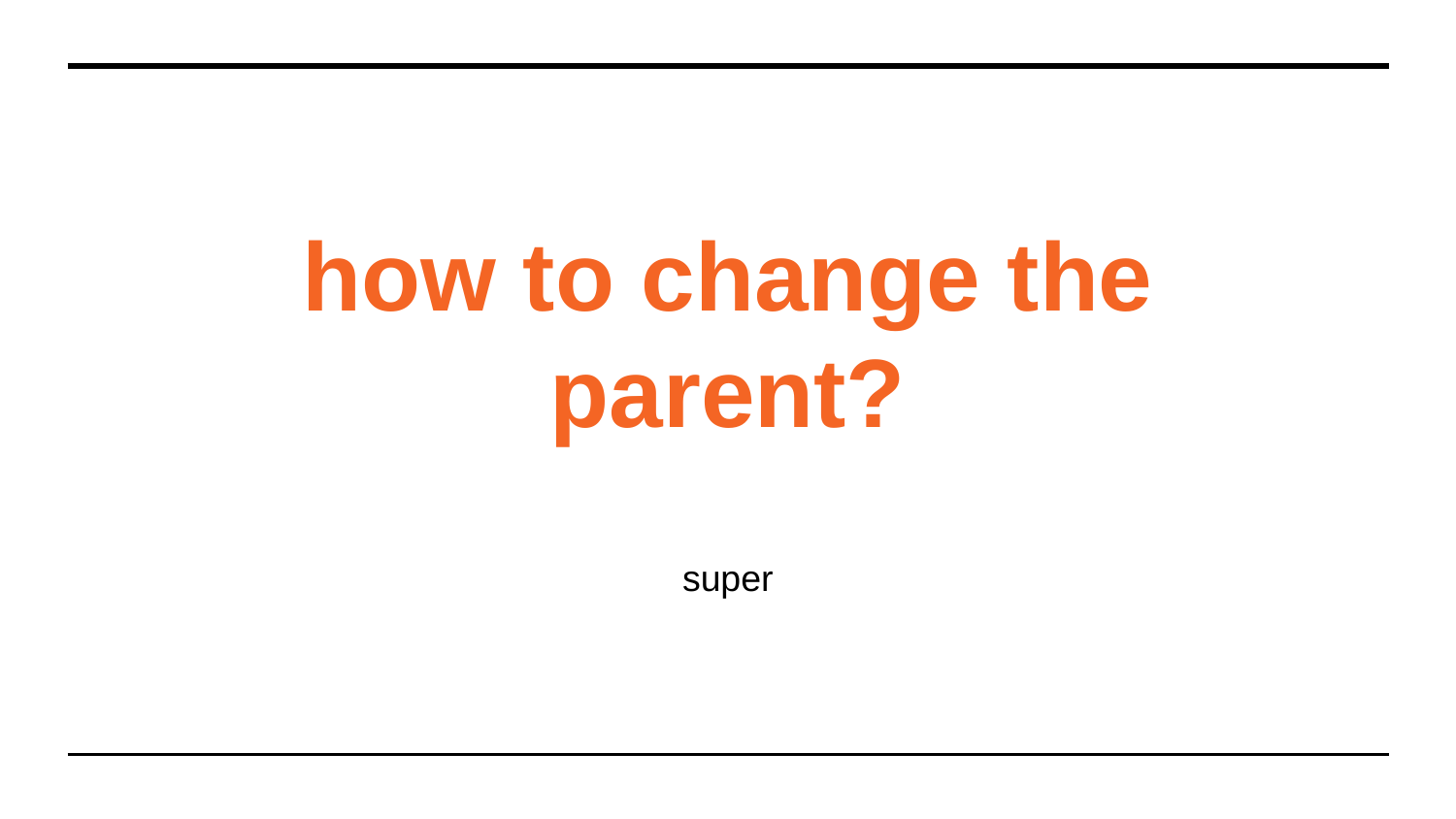

# how to change the parent?
super